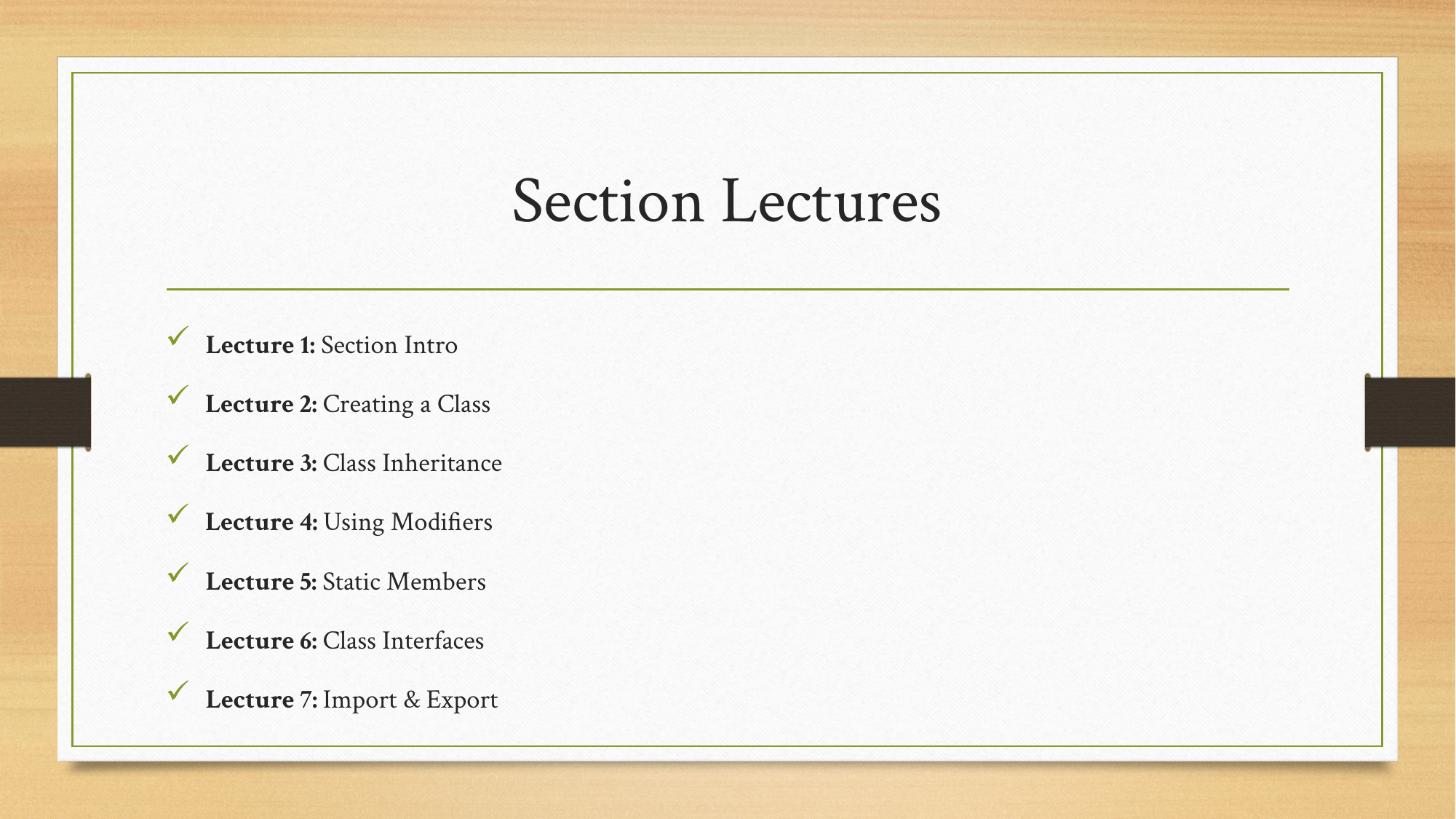

# Section Lectures
 Lecture 1: Section Intro
 Lecture 2: Creating a Class
 Lecture 3: Class Inheritance
 Lecture 4: Using Modifiers
 Lecture 5: Static Members
 Lecture 6: Class Interfaces
 Lecture 7: Import & Export